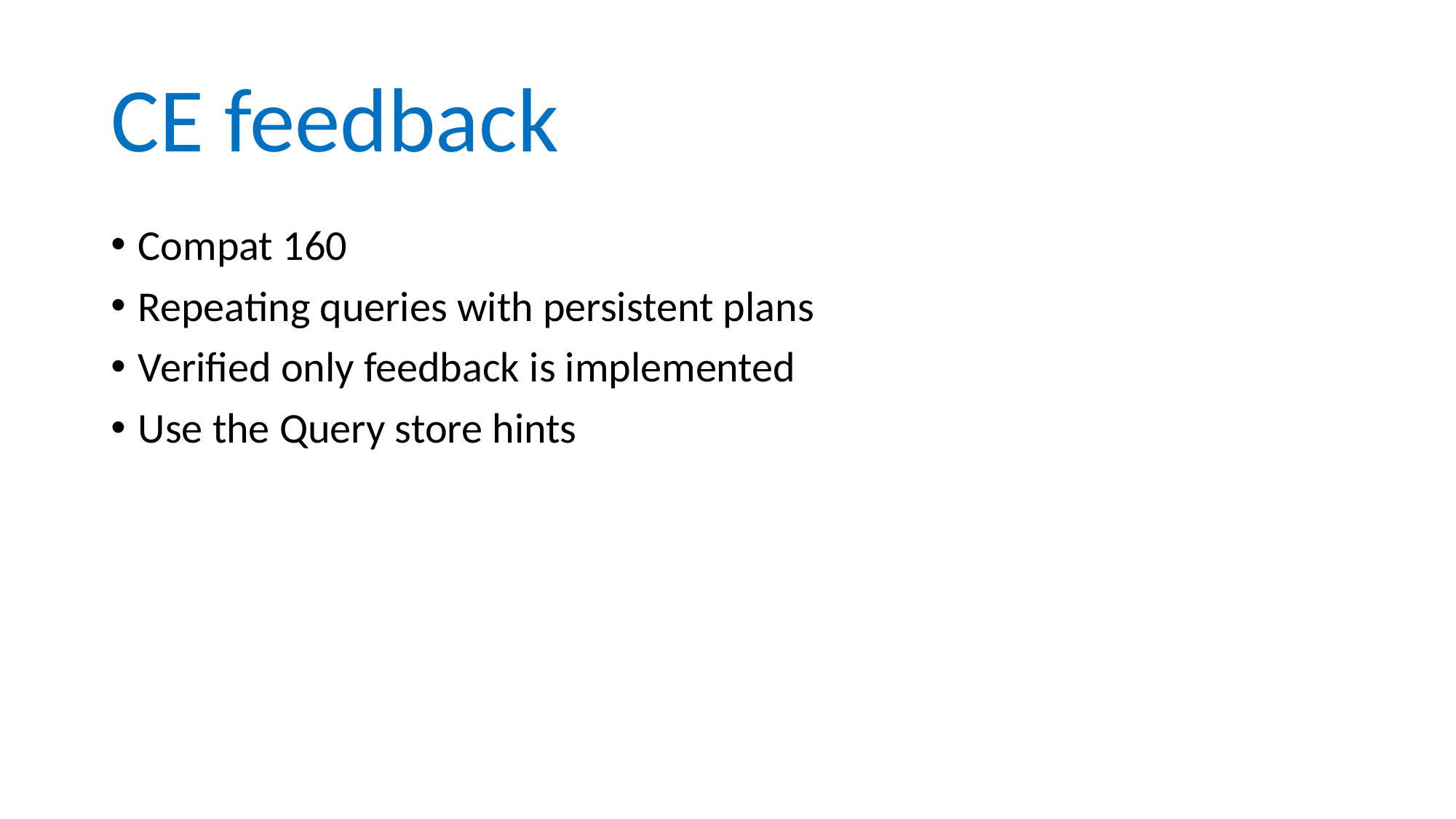

# CE feedback
Compat 160
Repeating queries with persistent plans
Verified only feedback is implemented
Use the Query store hints